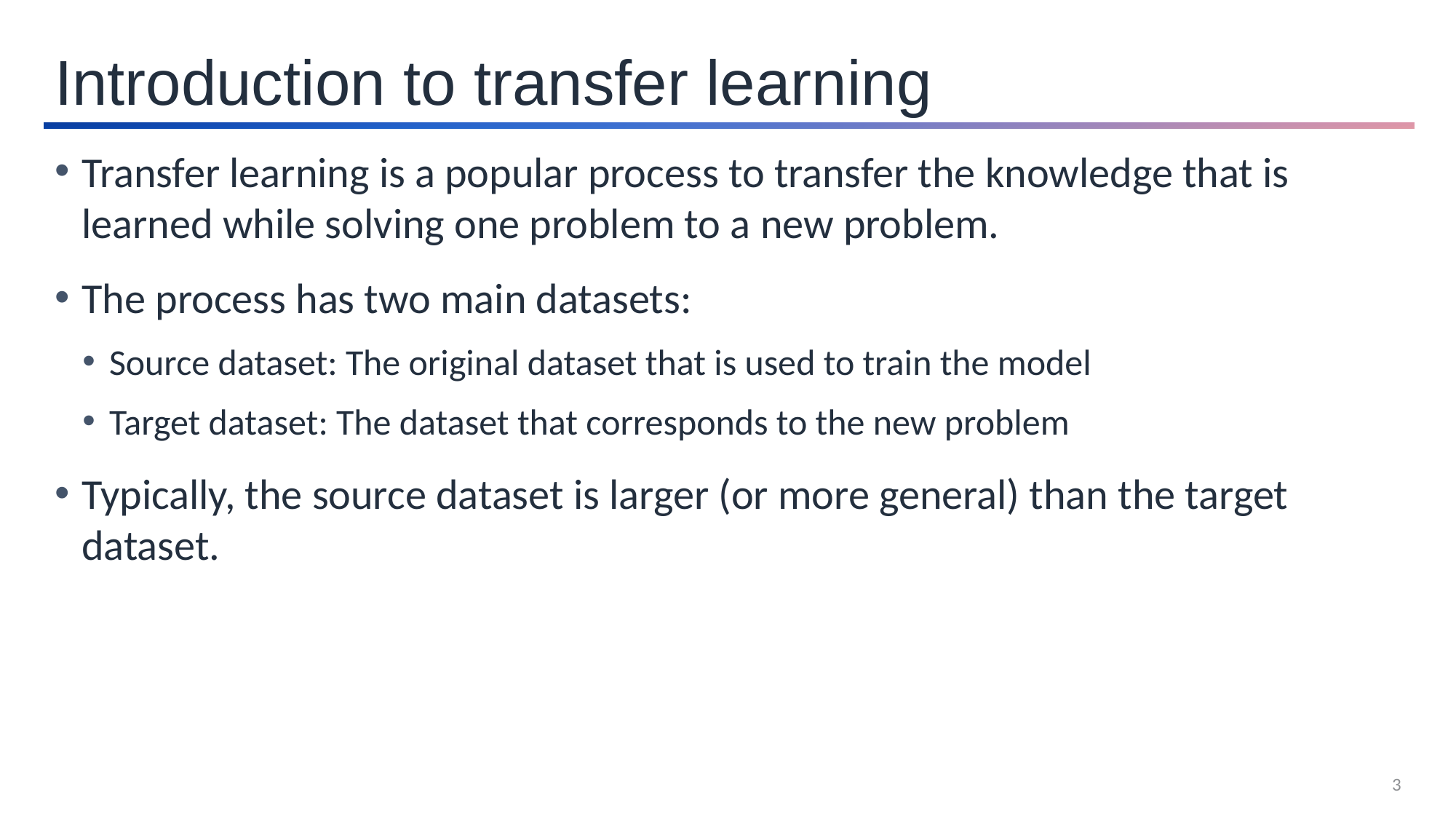

Introduction to transfer learning
Transfer learning is a popular process to transfer the knowledge that is learned while solving one problem to a new problem.
The process has two main datasets:
Source dataset: The original dataset that is used to train the model
Target dataset: The dataset that corresponds to the new problem
Typically, the source dataset is larger (or more general) than the target dataset.
3